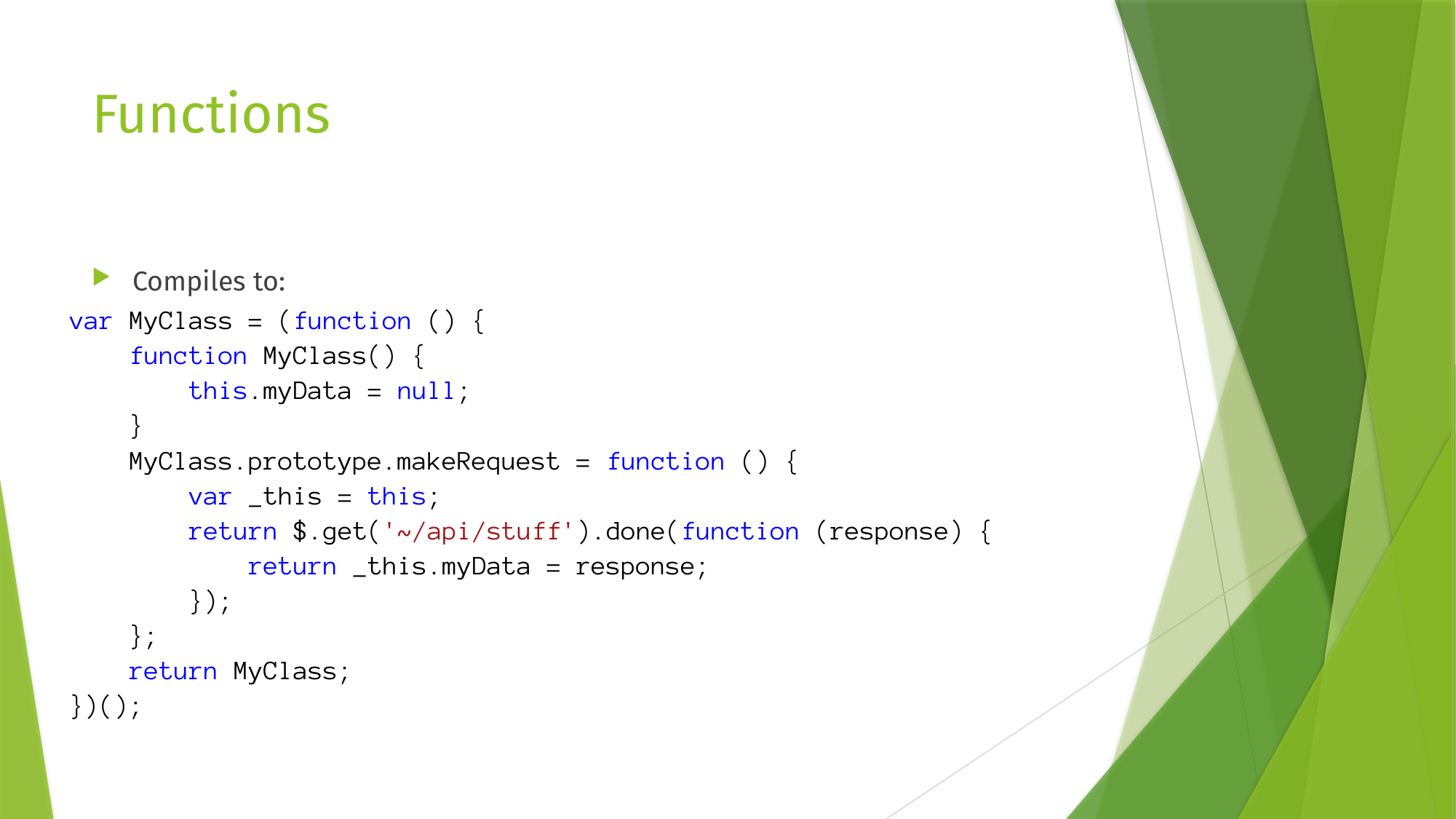

# Functions
Compiles to:
var MyClass = (function () {
    function MyClass() {
        this.myData = null;
    }
    MyClass.prototype.makeRequest = function () {
        var _this = this;
        return $.get('~/api/stuff').done(function (response) {
            return _this.myData = response;
        });
    };
    return MyClass;
})();